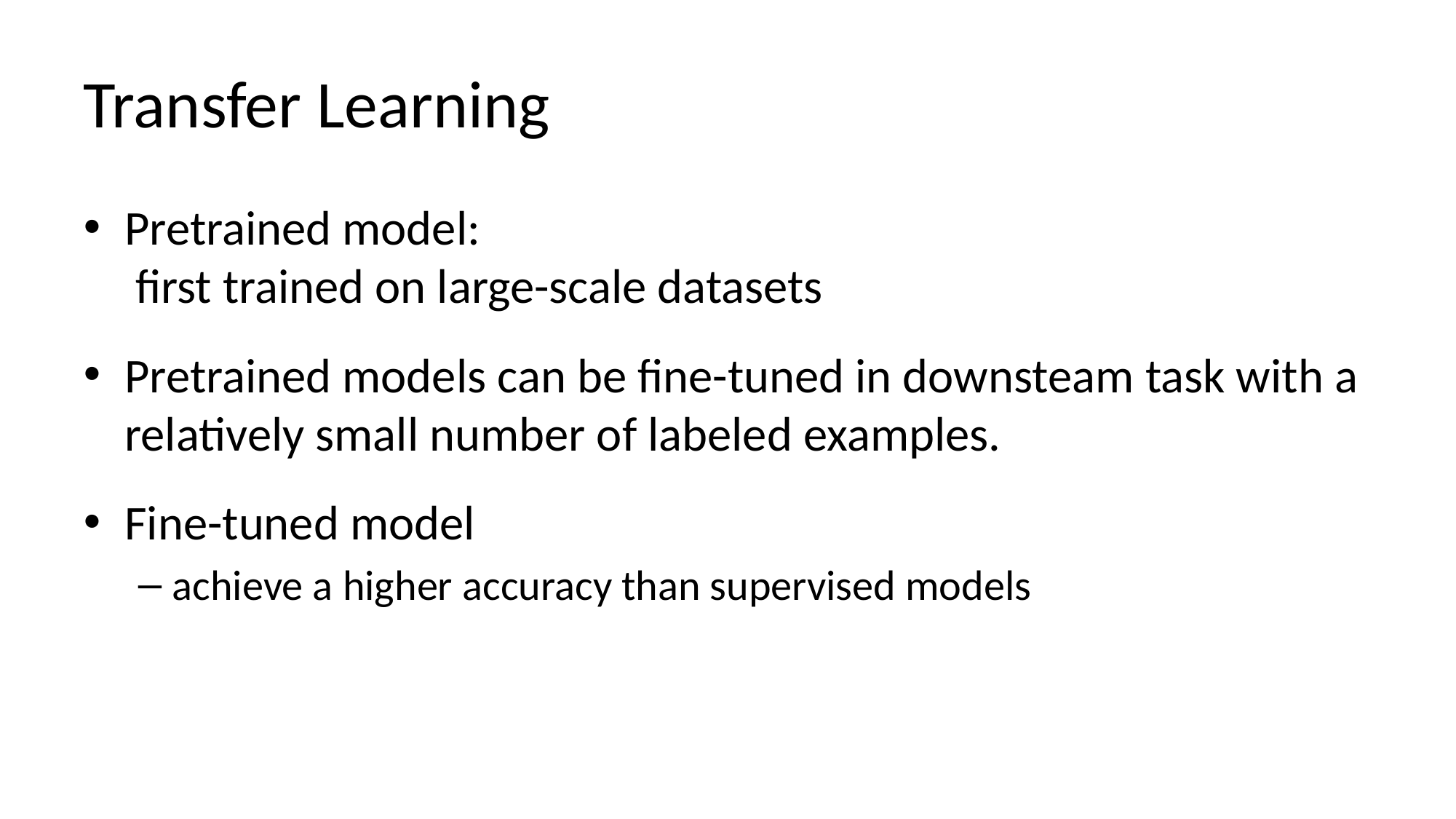

# Transfer Learning
Pretrained model:
 first trained on large-scale datasets

Pretrained models can be fine-tuned in downsteam task with a relatively small number of labeled examples.

Fine-tuned model
achieve a higher accuracy than supervised models